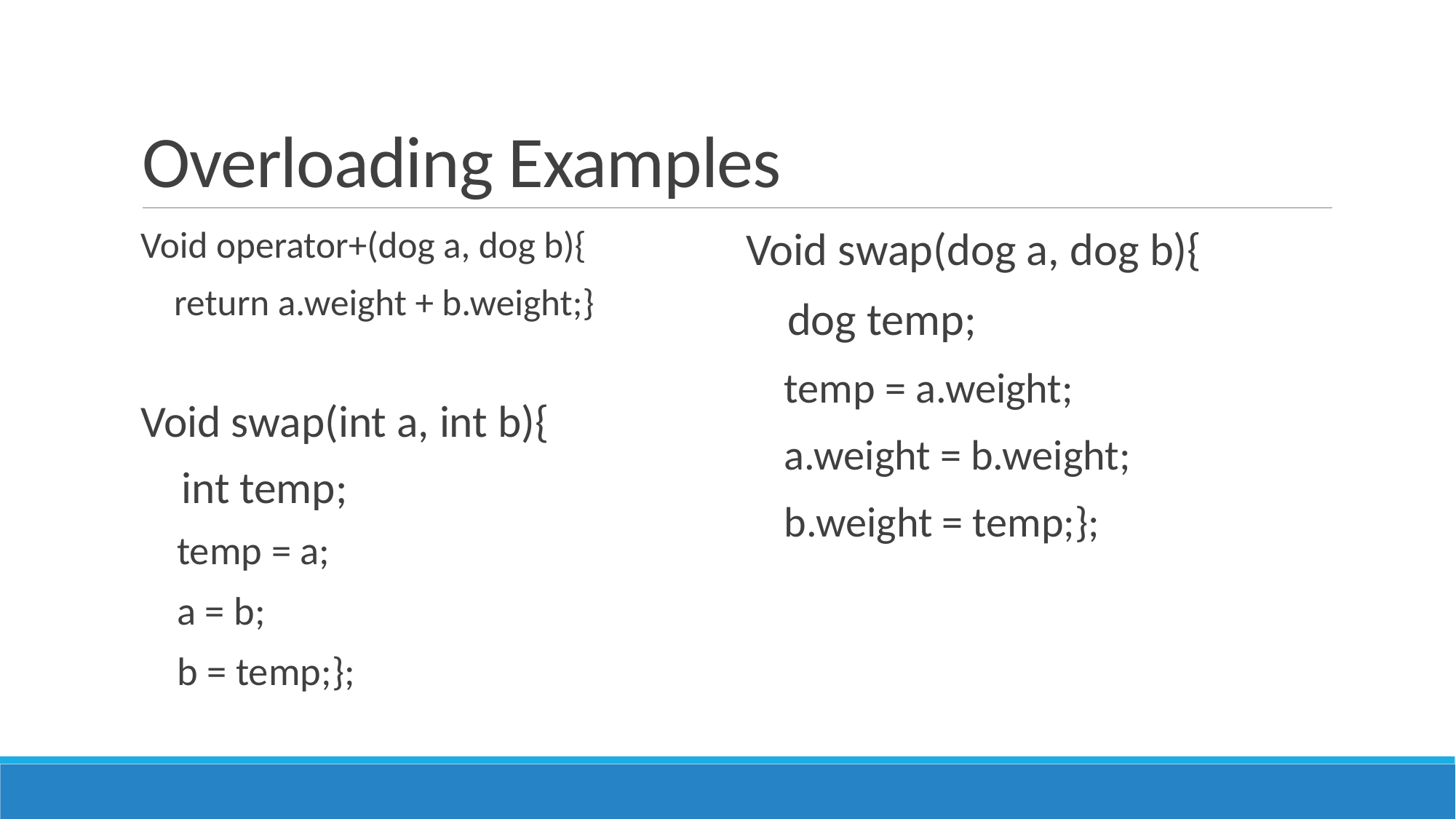

# Overloading Examples
Void operator+(dog a, dog b){
    return a.weight + b.weight;}

Void swap(int a, int b){
    int temp;
    temp = a;
    a = b;
    b = temp;};

Void swap(dog a, dog b){
    dog temp;
    temp = a.weight;
    a.weight = b.weight;
    b.weight = temp;};